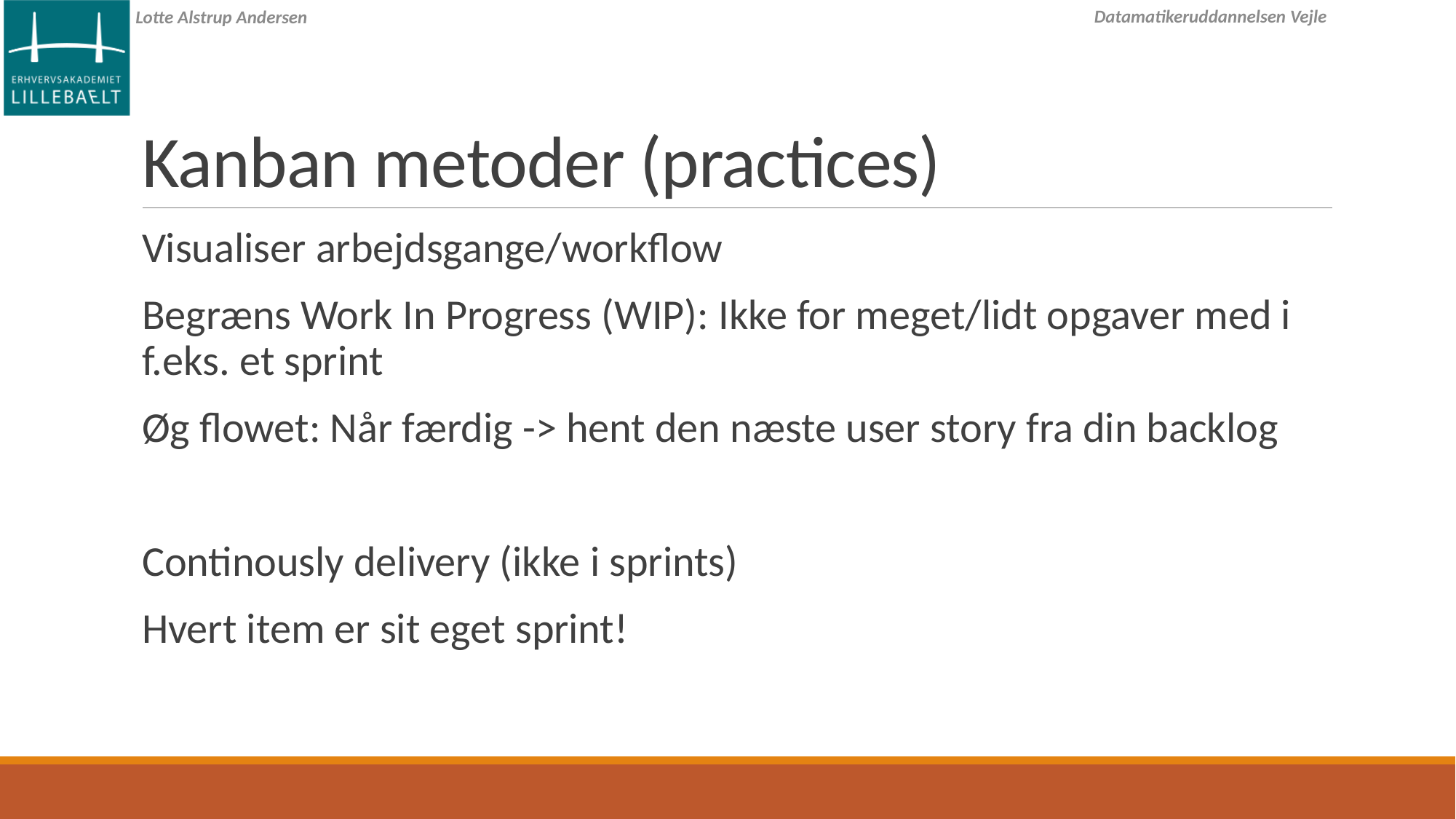

# Kanban metoder (practices)
Visualiser arbejdsgange/workflow
Begræns Work In Progress (WIP): Ikke for meget/lidt opgaver med i f.eks. et sprint
Øg flowet: Når færdig -> hent den næste user story fra din backlog

Continously delivery (ikke i sprints)
Hvert item er sit eget sprint!